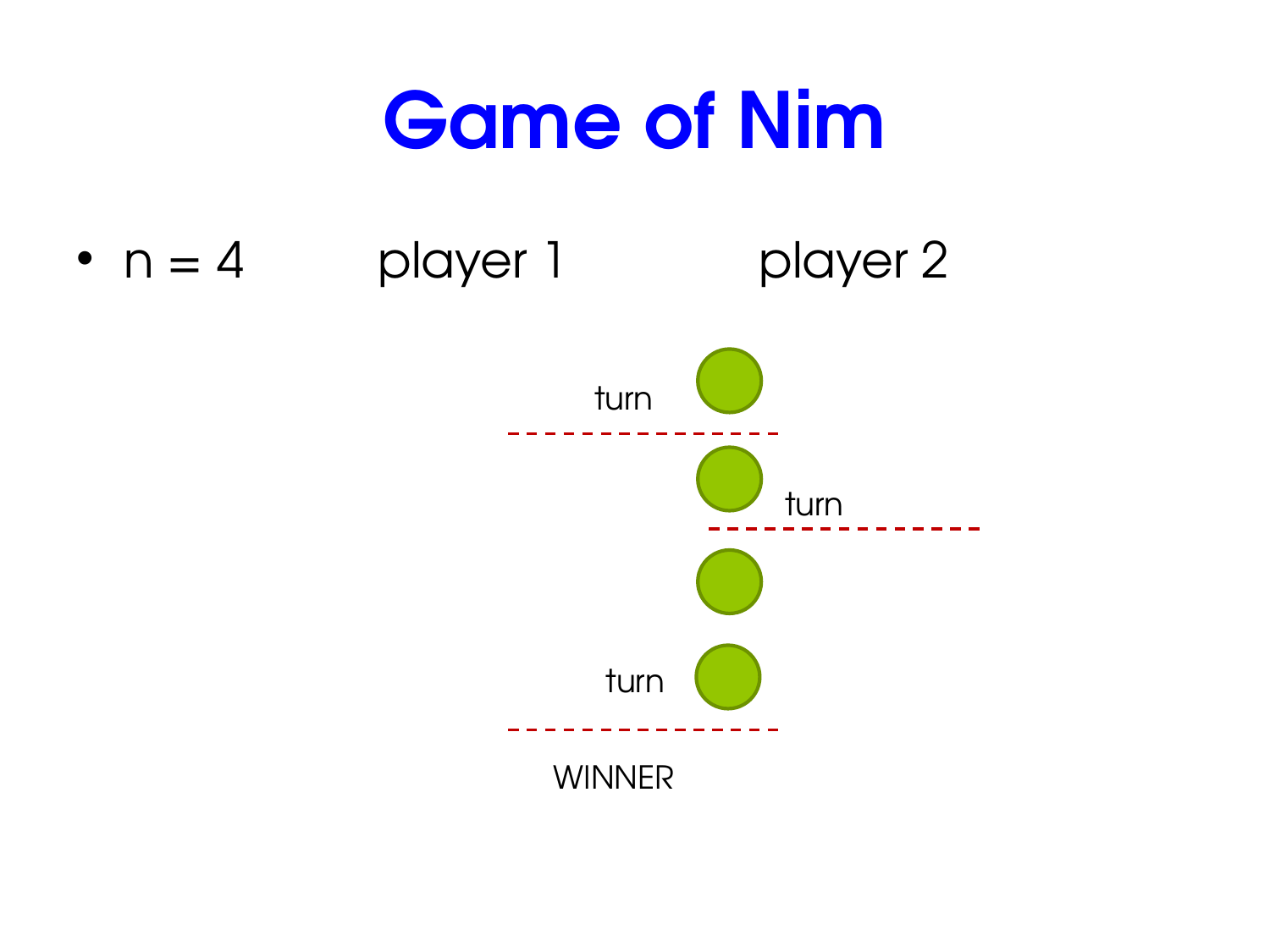

# Game of Nim
n = 4		player 1		player 2

turn

turn

turn
WINNER